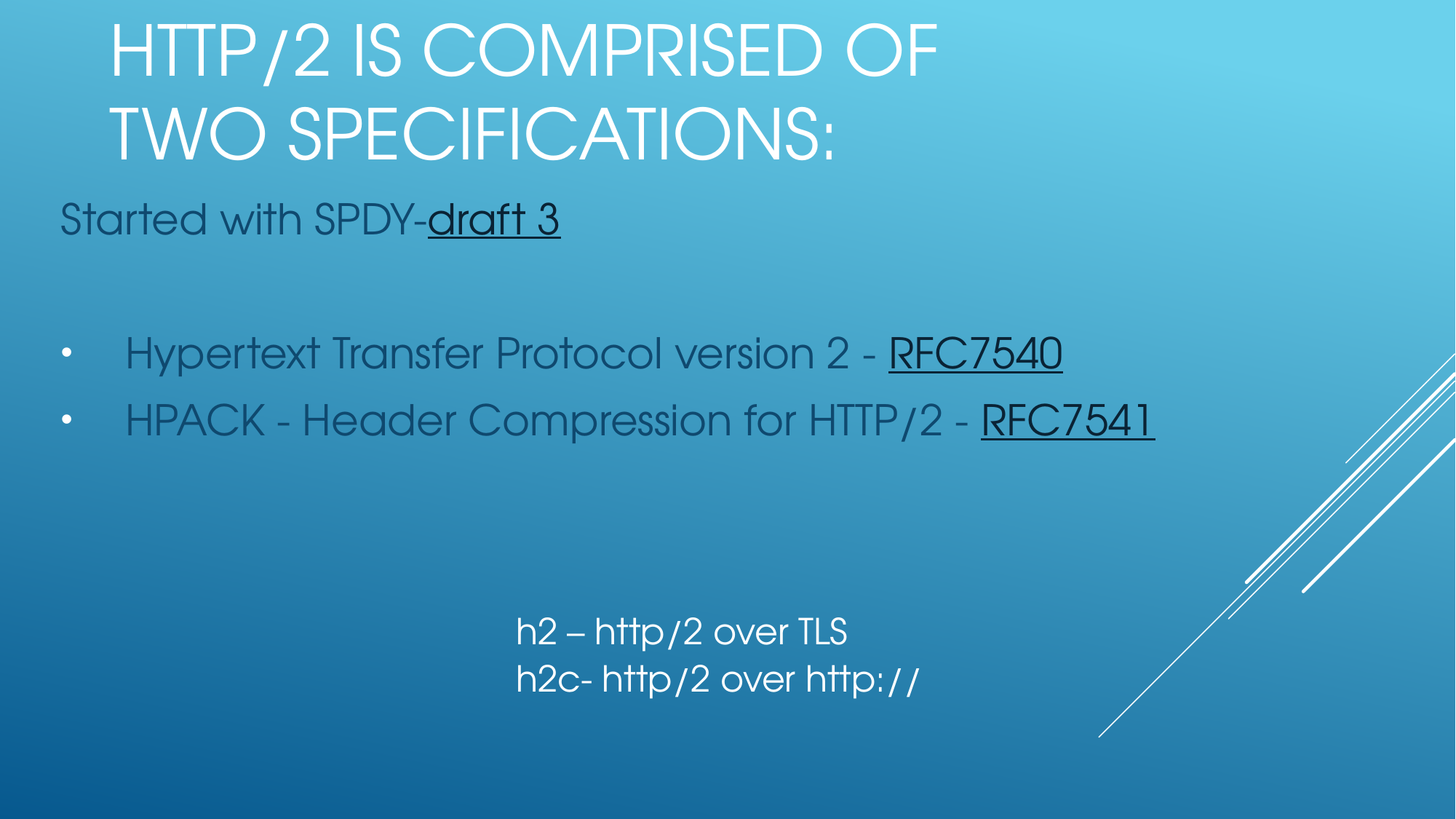

# HTTP/2 is comprised of two specifications:
Started with SPDY-draft 3

Hypertext Transfer Protocol version 2 - RFC7540
HPACK - Header Compression for HTTP/2 - RFC7541
h2 – http/2 over TLS
h2c- http/2 over http://